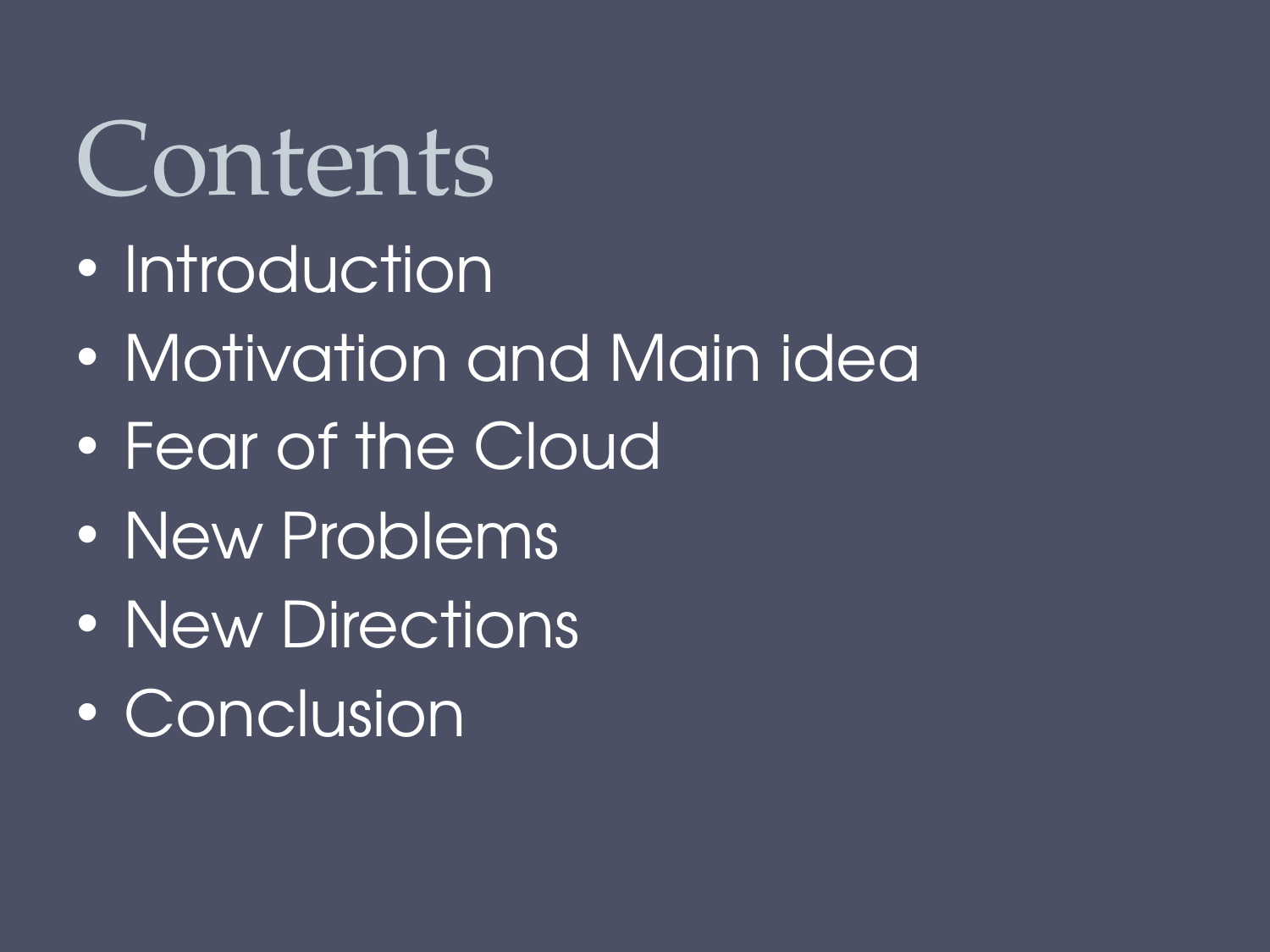

# Contents
Introduction
Motivation and Main idea
Fear of the Cloud
New Problems
New Directions
Conclusion